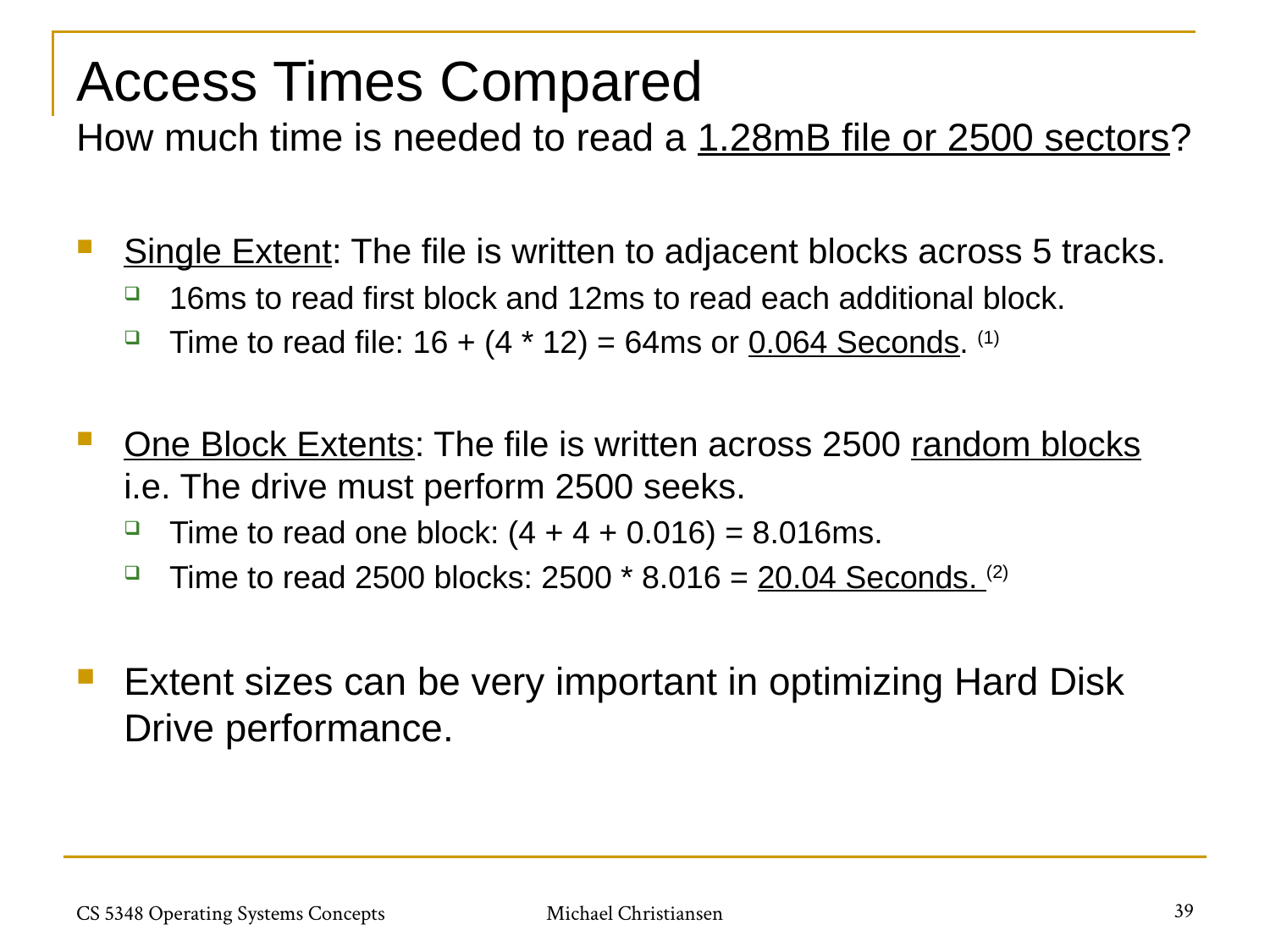

# Access Times Compared How much time is needed to read a 1.28mB file or 2500 sectors?
Single Extent: The file is written to adjacent blocks across 5 tracks.
16ms to read first block and 12ms to read each additional block.
Time to read file: 16 + (4 * 12) = 64ms or 0.064 Seconds. (1)

One Block Extents: The file is written across 2500 random blocks i.e. The drive must perform 2500 seeks.
Time to read one block: (4 + 4 + 0.016) = 8.016ms.
Time to read 2500 blocks: 2500 * 8.016 = 20.04 Seconds. (2)

Extent sizes can be very important in optimizing Hard Disk Drive performance.
39
CS 5348 Operating Systems Concepts
Michael Christiansen